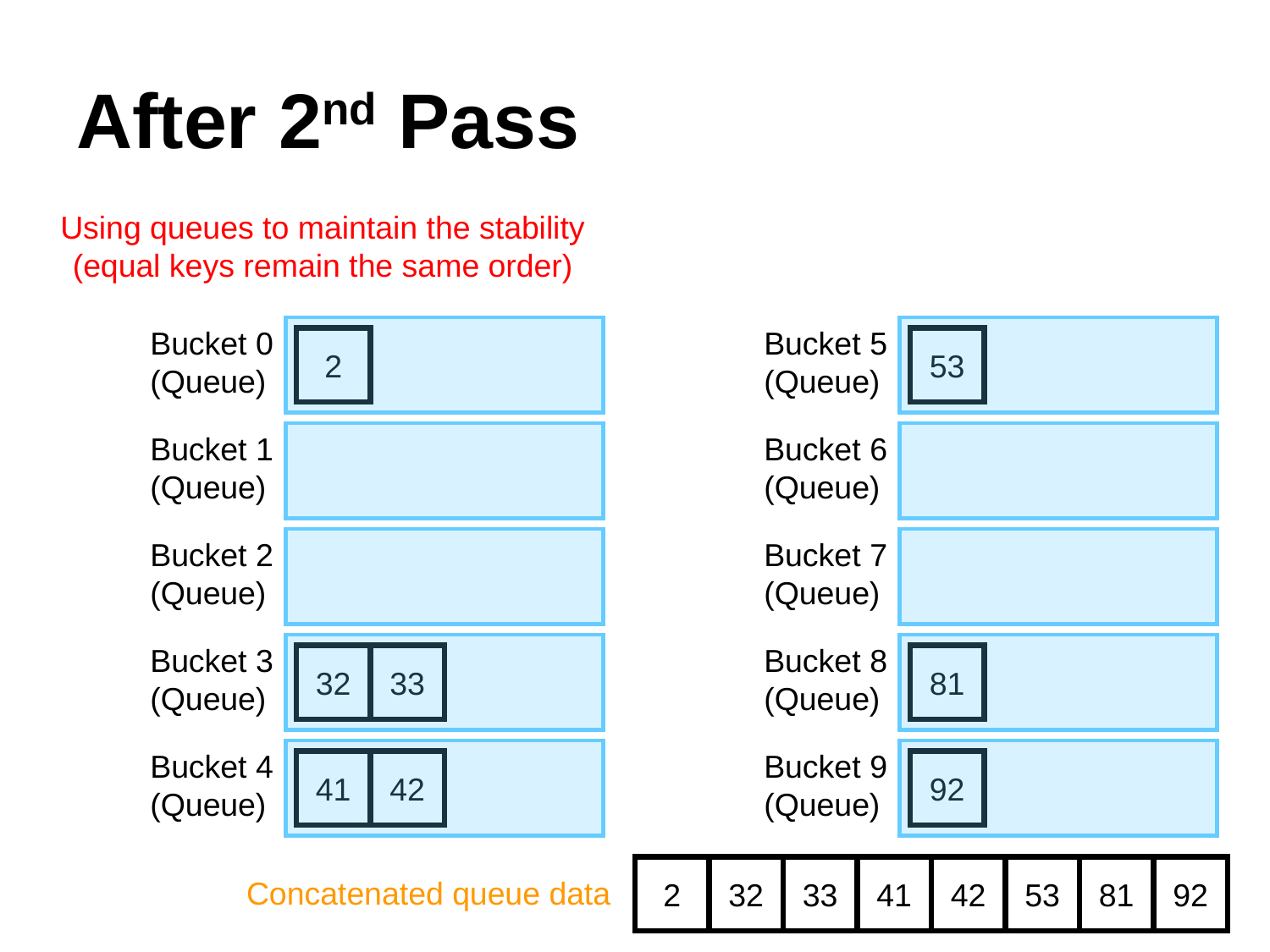

# After 2nd Pass
Using queues to maintain the stability (equal keys remain the same order)

Bucket 0 (Queue)
Bucket 5 (Queue)
2
53

Bucket 1 (Queue)
Bucket 6 (Queue)

Bucket 2 (Queue)
Bucket 7 (Queue)

Bucket 3 (Queue)
Bucket 8 (Queue)
32
33
81
Bucket 4 (Queue)
Bucket 9 (Queue)
41
42
92
2
32
33
41
42
53
81
92
8
Concatenated queue data